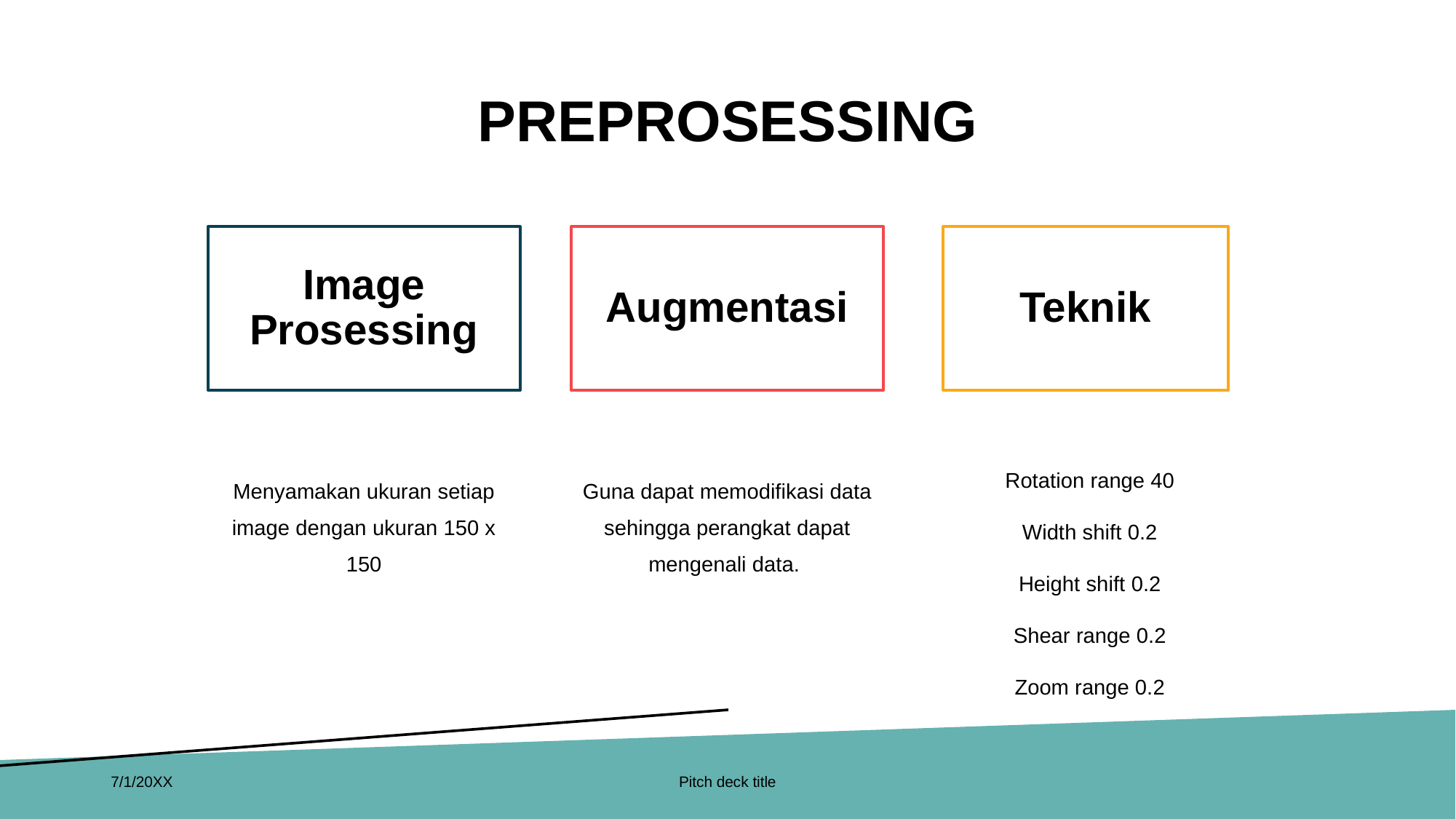

# Preprosessing
Image Prosessing
Augmentasi
Teknik
Rotation range 40
Width shift 0.2
Height shift 0.2
Shear range 0.2
Zoom range 0.2

Guna dapat memodifikasi data sehingga perangkat dapat mengenali data.
Menyamakan ukuran setiap image dengan ukuran 150 x 150
7/1/20XX
Pitch deck title
11